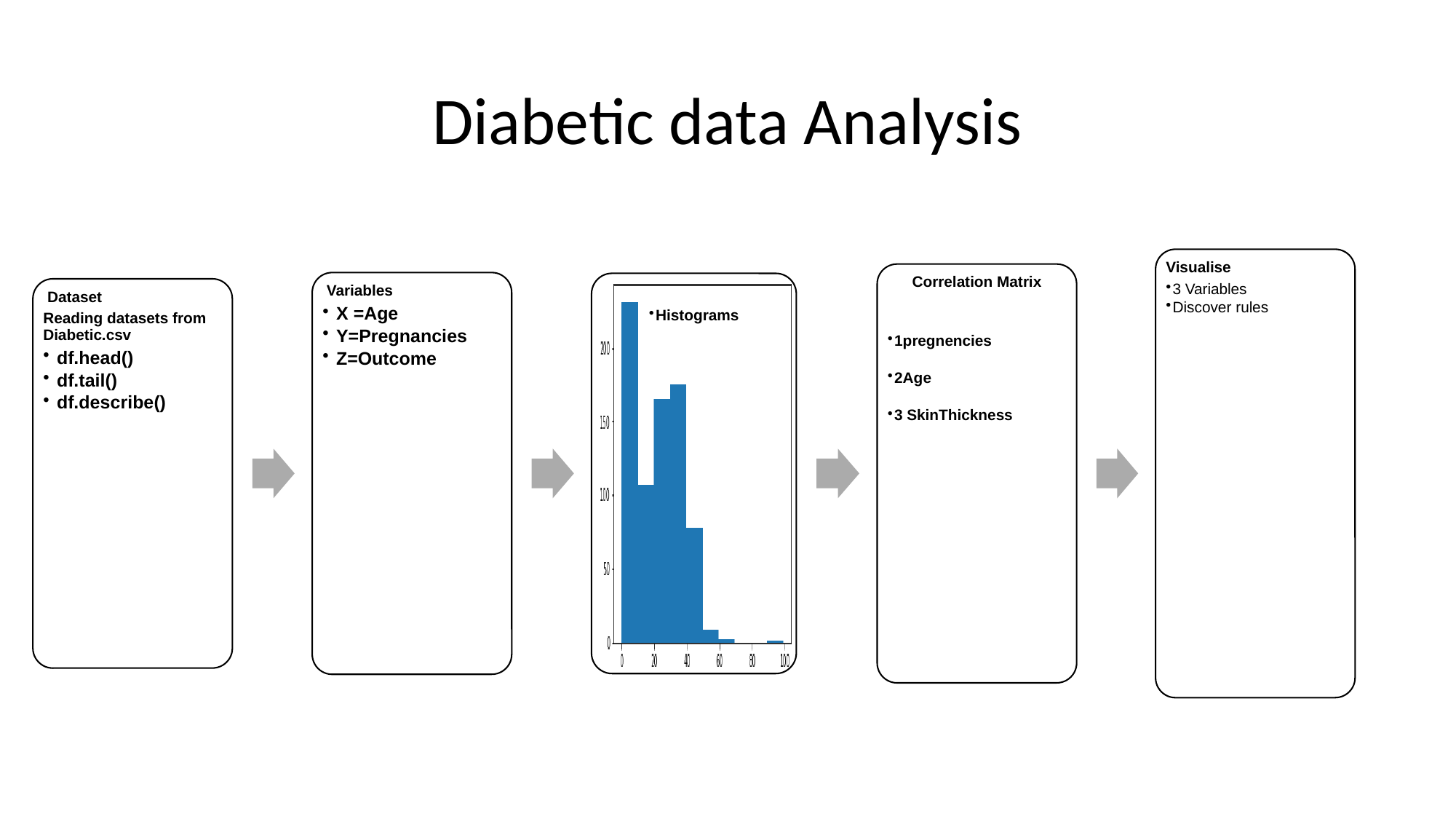

# Diabetic data Analysis
 Dataset
Reading datasets from Diabetic.csv
df.head()
df.tail()
df.describe()

 Variables
X =Age
Y=Pregnancies
Z=Outcome

Histograms

Correlation Matrix

1pregnencies

2Age

3 SkinThickness

Visualise
3 Variables
Discover rules